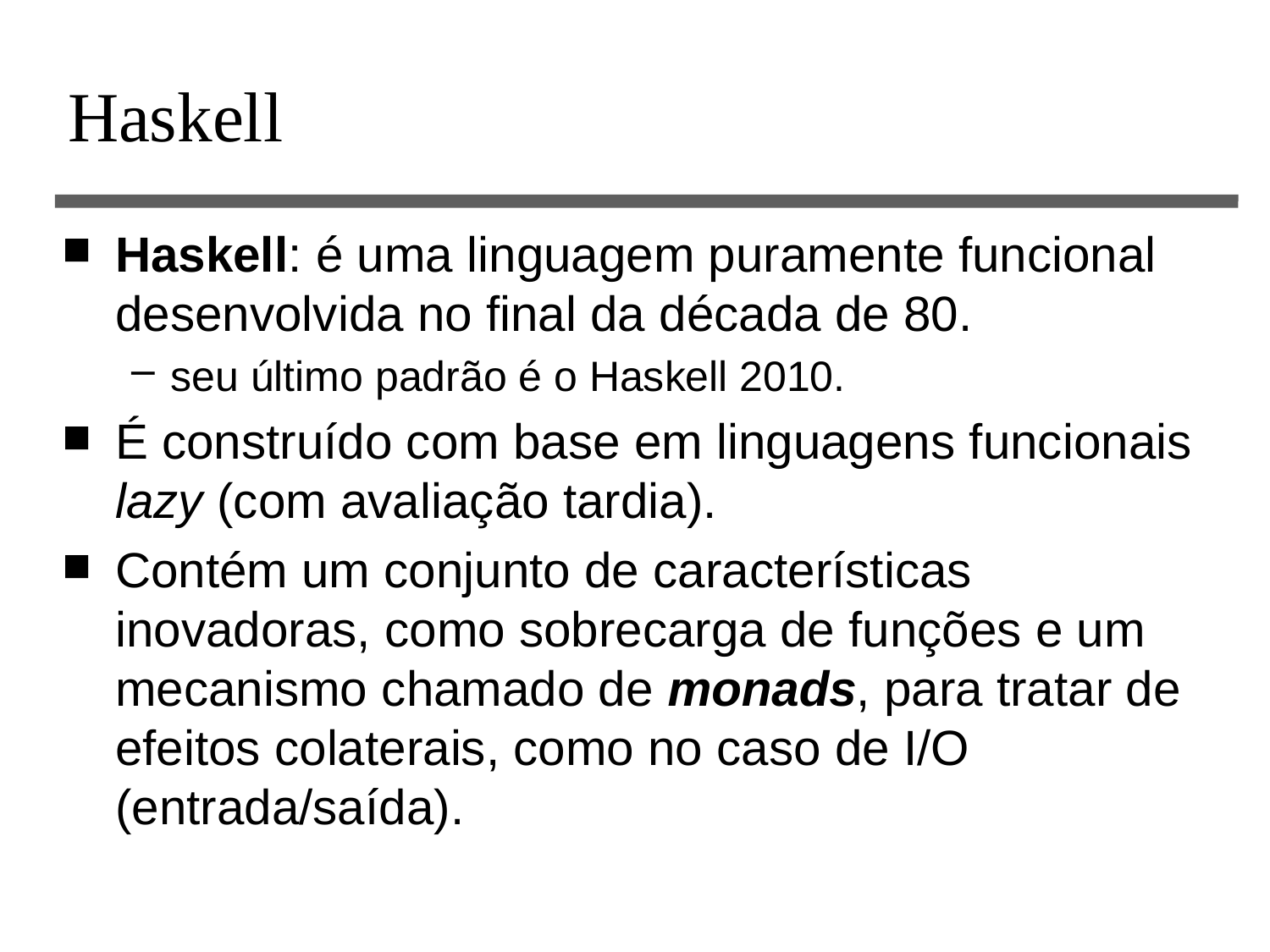

# Haskell
Haskell: é uma linguagem puramente funcional desenvolvida no final da década de 80.
seu último padrão é o Haskell 2010.
É construído com base em linguagens funcionais lazy (com avaliação tardia).
Contém um conjunto de características inovadoras, como sobrecarga de funções e um mecanismo chamado de monads, para tratar de efeitos colaterais, como no caso de I/O (entrada/saída).